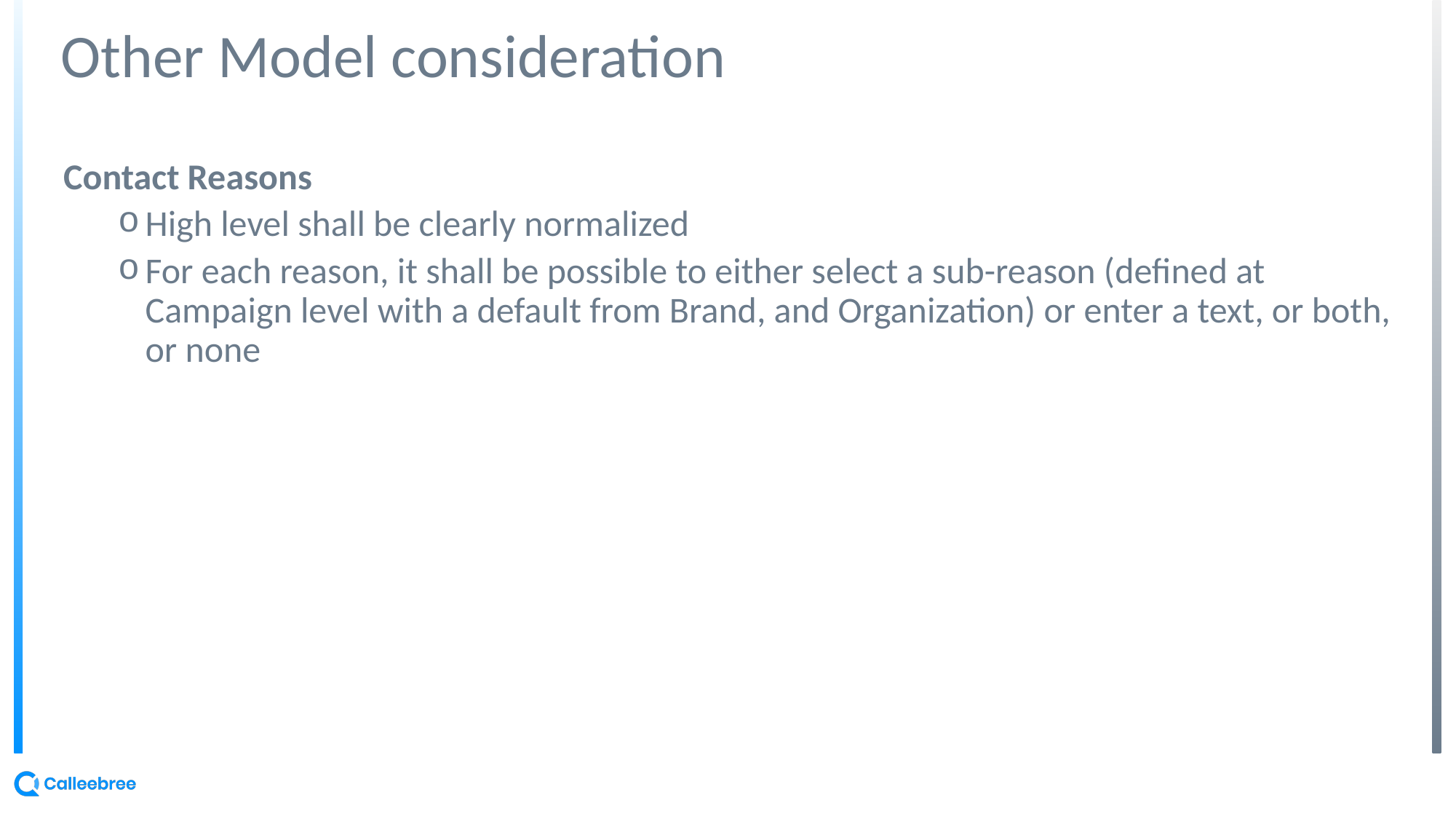

# Other Model consideration
Contact Reasons
High level shall be clearly normalized
For each reason, it shall be possible to either select a sub-reason (defined at Campaign level with a default from Brand, and Organization) or enter a text, or both, or none